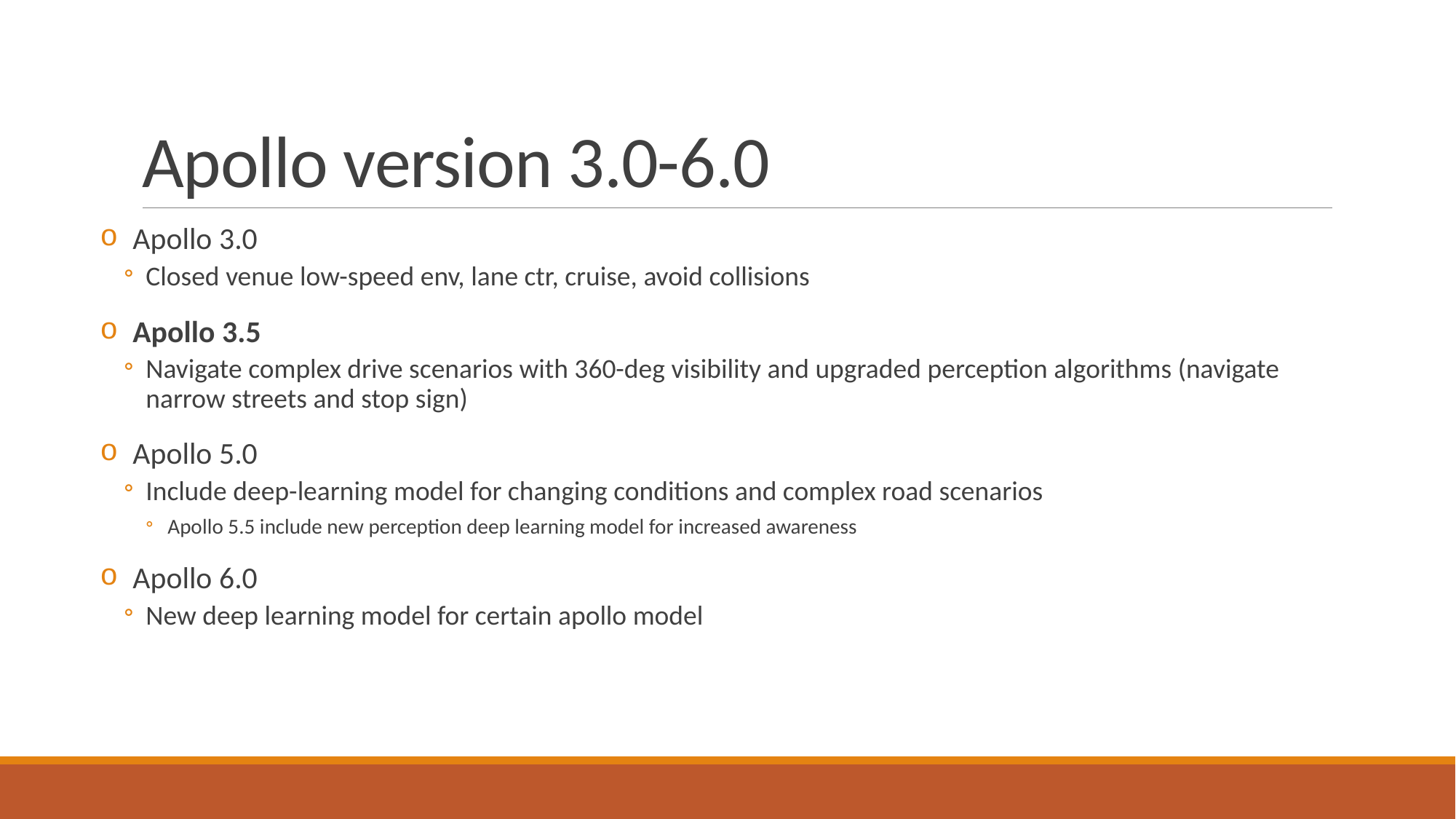

# Apollo version 3.0-6.0
Apollo 3.0
Closed venue low-speed env, lane ctr, cruise, avoid collisions
Apollo 3.5
Navigate complex drive scenarios with 360-deg visibility and upgraded perception algorithms (navigate narrow streets and stop sign)
Apollo 5.0
Include deep-learning model for changing conditions and complex road scenarios
Apollo 5.5 include new perception deep learning model for increased awareness
Apollo 6.0
New deep learning model for certain apollo model